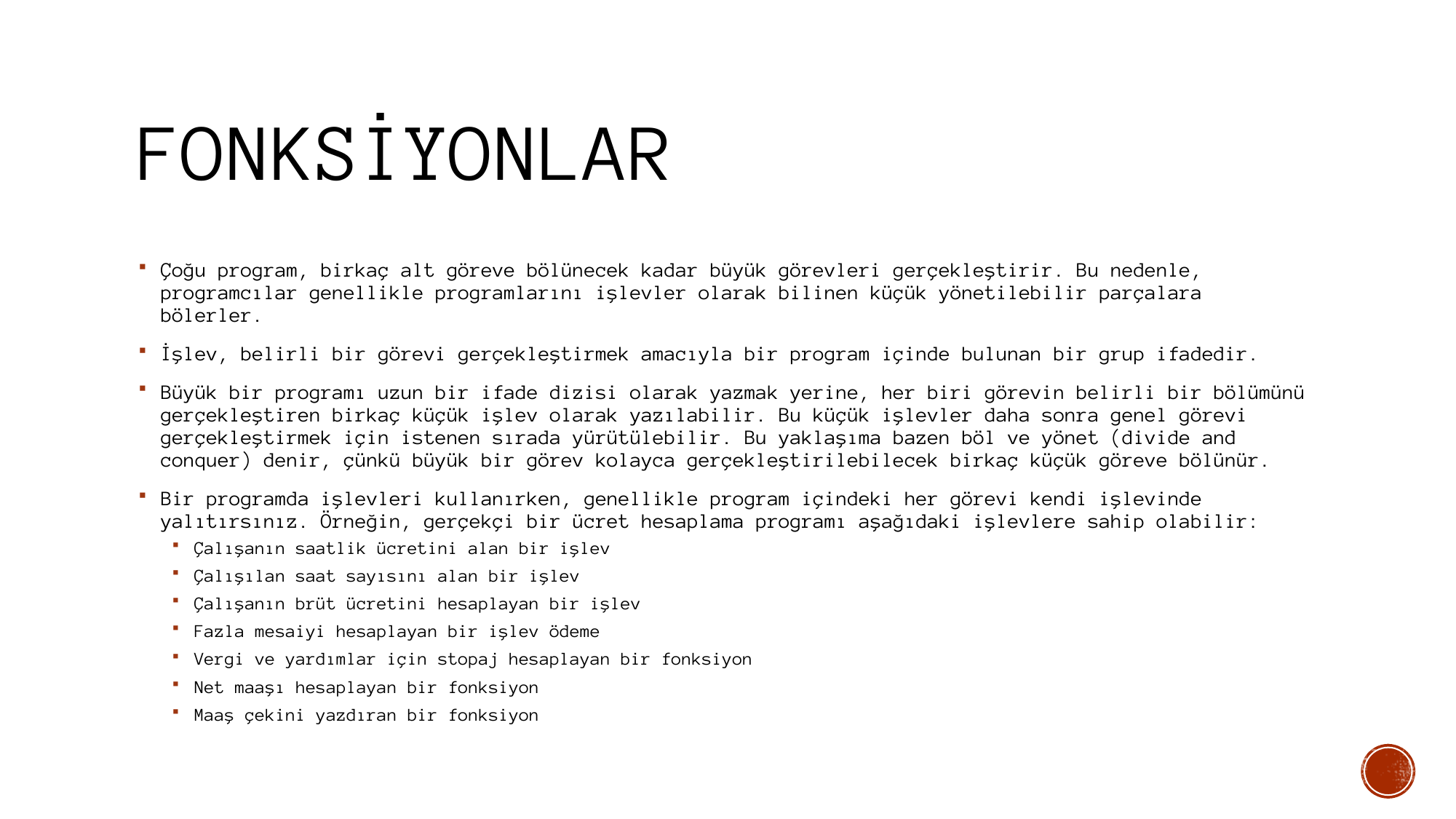

# FONKSİYONLAR
Çoğu program, birkaç alt göreve bölünecek kadar büyük görevleri gerçekleştirir. Bu nedenle, programcılar genellikle programlarını işlevler olarak bilinen küçük yönetilebilir parçalara bölerler.
İşlev, belirli bir görevi gerçekleştirmek amacıyla bir program içinde bulunan bir grup ifadedir.
Büyük bir programı uzun bir ifade dizisi olarak yazmak yerine, her biri görevin belirli bir bölümünü gerçekleştiren birkaç küçük işlev olarak yazılabilir. Bu küçük işlevler daha sonra genel görevi gerçekleştirmek için istenen sırada yürütülebilir. Bu yaklaşıma bazen böl ve yönet (divide and conquer) denir, çünkü büyük bir görev kolayca gerçekleştirilebilecek birkaç küçük göreve bölünür.
Bir programda işlevleri kullanırken, genellikle program içindeki her görevi kendi işlevinde yalıtırsınız. Örneğin, gerçekçi bir ücret hesaplama programı aşağıdaki işlevlere sahip olabilir:
Çalışanın saatlik ücretini alan bir işlev
Çalışılan saat sayısını alan bir işlev
Çalışanın brüt ücretini hesaplayan bir işlev
Fazla mesaiyi hesaplayan bir işlev ödeme
Vergi ve yardımlar için stopaj hesaplayan bir fonksiyon
Net maaşı hesaplayan bir fonksiyon
Maaş çekini yazdıran bir fonksiyon